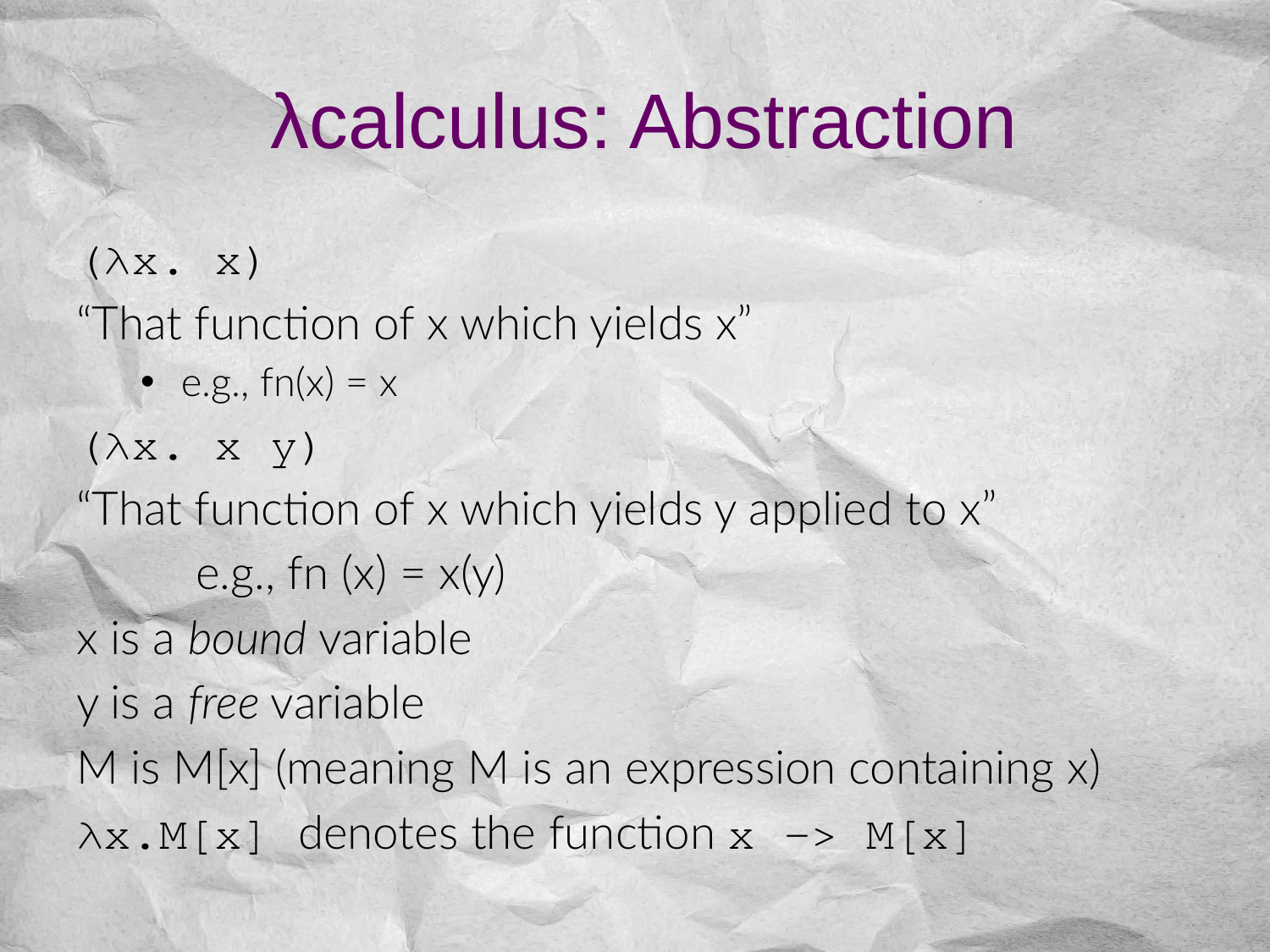

# λcalculus: Abstraction
(λx. x)
“That function of x which yields x”
e.g., fn(x) = x
(λx. x y)
“That function of x which yields y applied to x”
	e.g., fn (x) = x(y)
x is a bound variable
y is a free variable
M is M[x] (meaning M is an expression containing x)
λx.M[x] denotes the function x -> M[x]